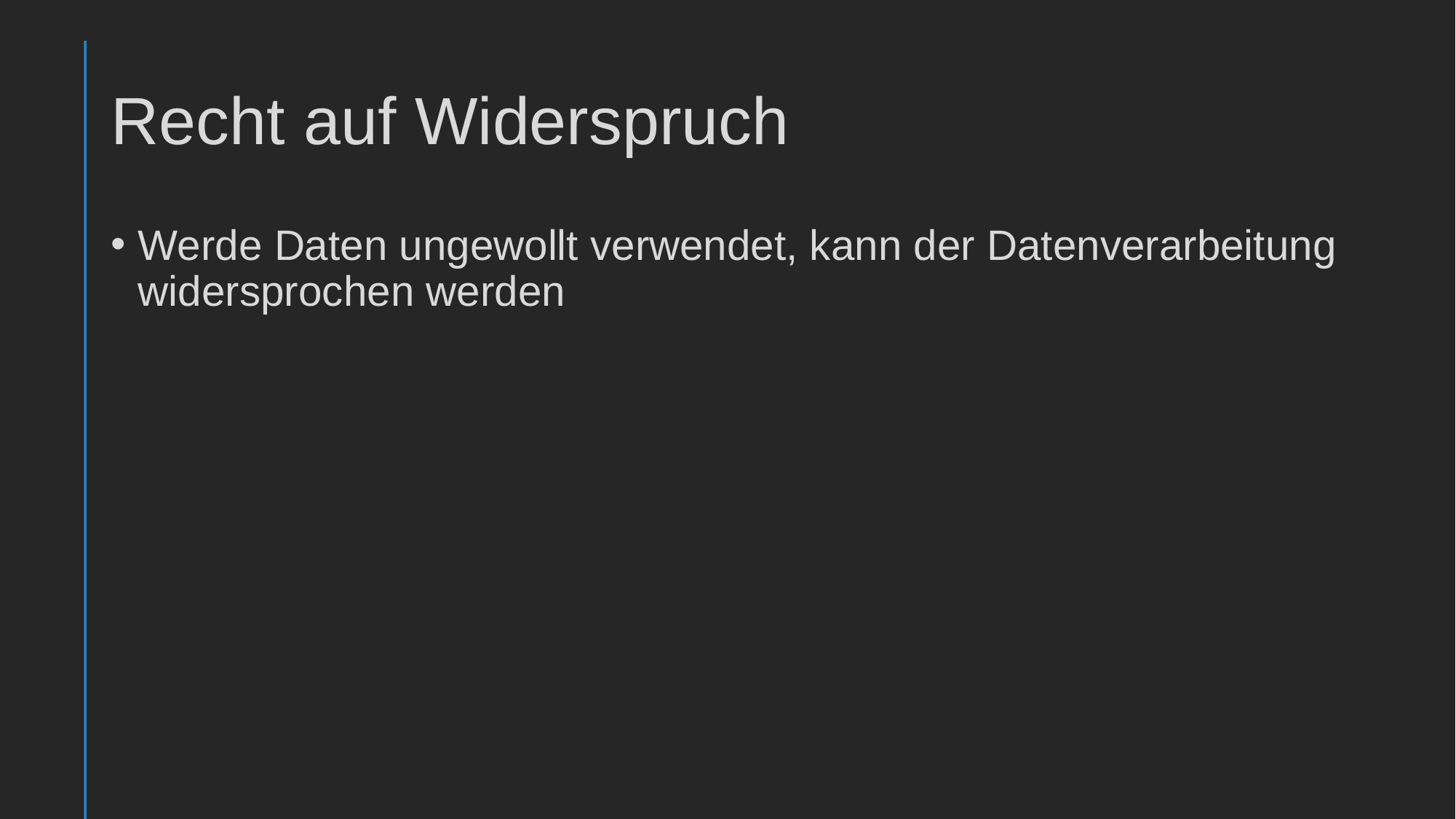

# Recht auf Widerspruch
Werde Daten ungewollt verwendet, kann der Datenverarbeitung widersprochen werden